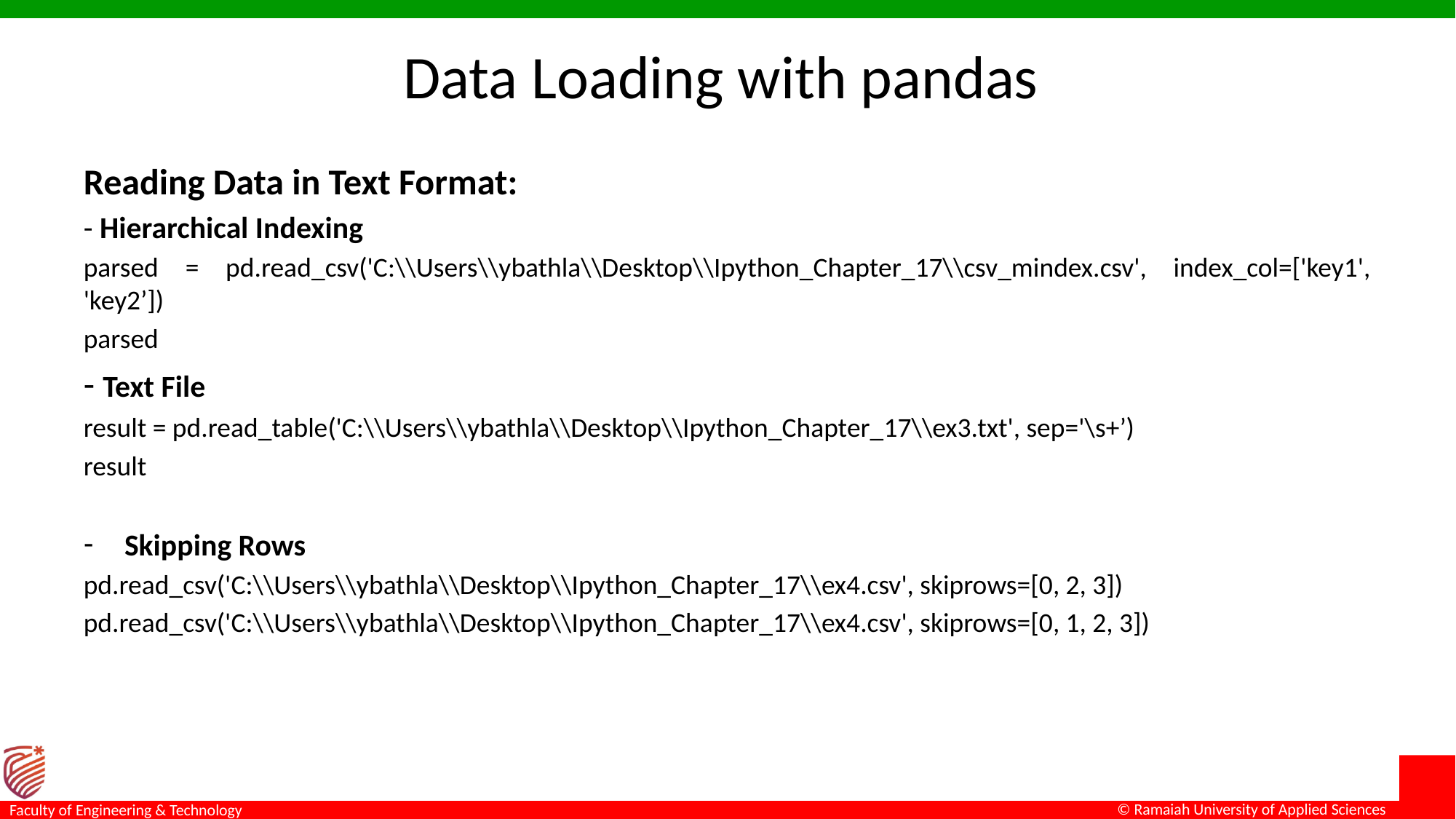

# Data Loading with pandas
Reading Data in Text Format:
- Hierarchical Indexing
parsed = pd.read_csv('C:\\Users\\ybathla\\Desktop\\Ipython_Chapter_17\\csv_mindex.csv', index_col=['key1', 'key2’])
parsed
- Text File
result = pd.read_table('C:\\Users\\ybathla\\Desktop\\Ipython_Chapter_17\\ex3.txt', sep='\s+’)
result

Skipping Rows
pd.read_csv('C:\\Users\\ybathla\\Desktop\\Ipython_Chapter_17\\ex4.csv', skiprows=[0, 2, 3])
pd.read_csv('C:\\Users\\ybathla\\Desktop\\Ipython_Chapter_17\\ex4.csv', skiprows=[0, 1, 2, 3])